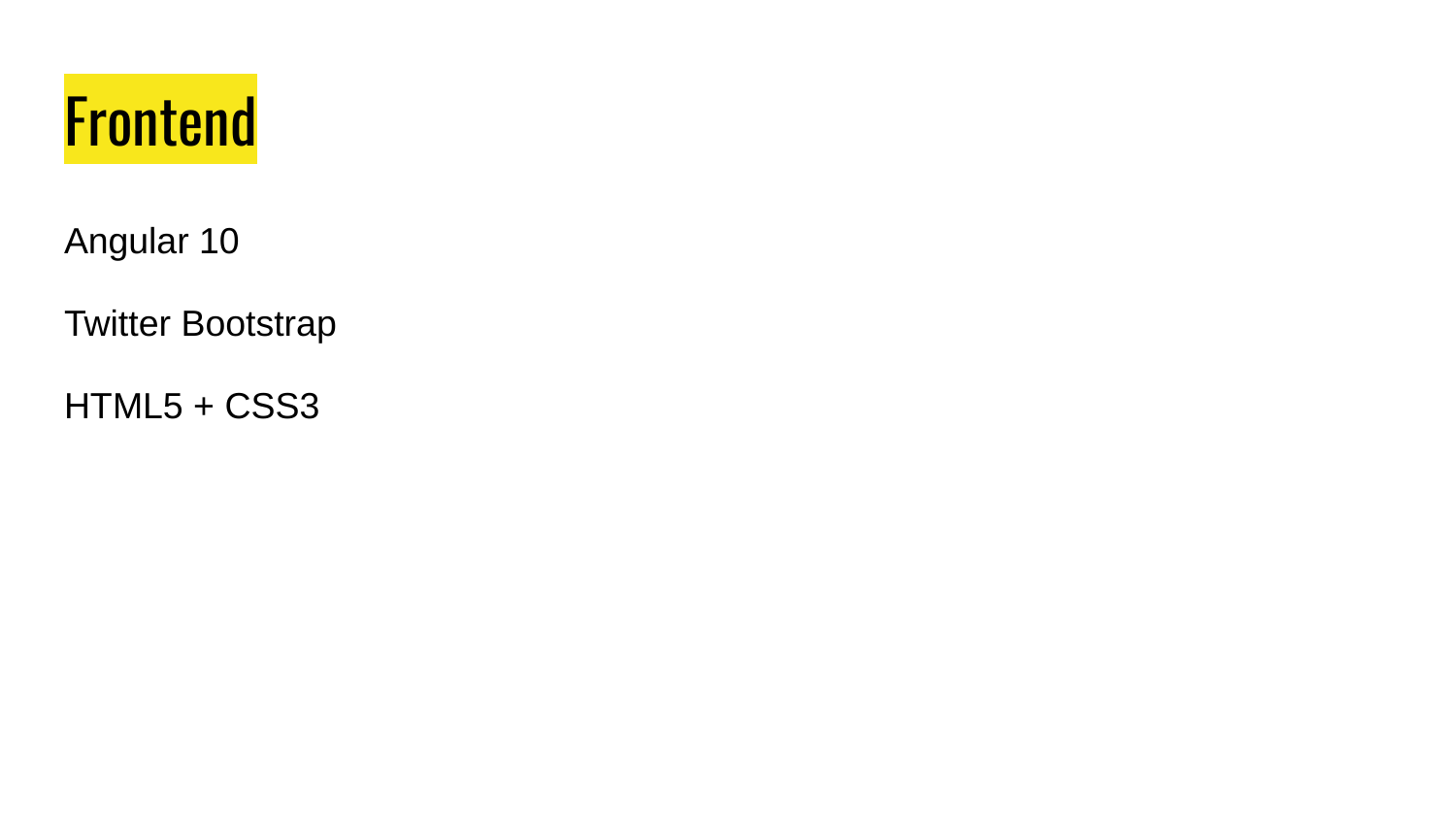

# Frontend
Angular 10
Twitter Bootstrap
HTML5 + CSS3